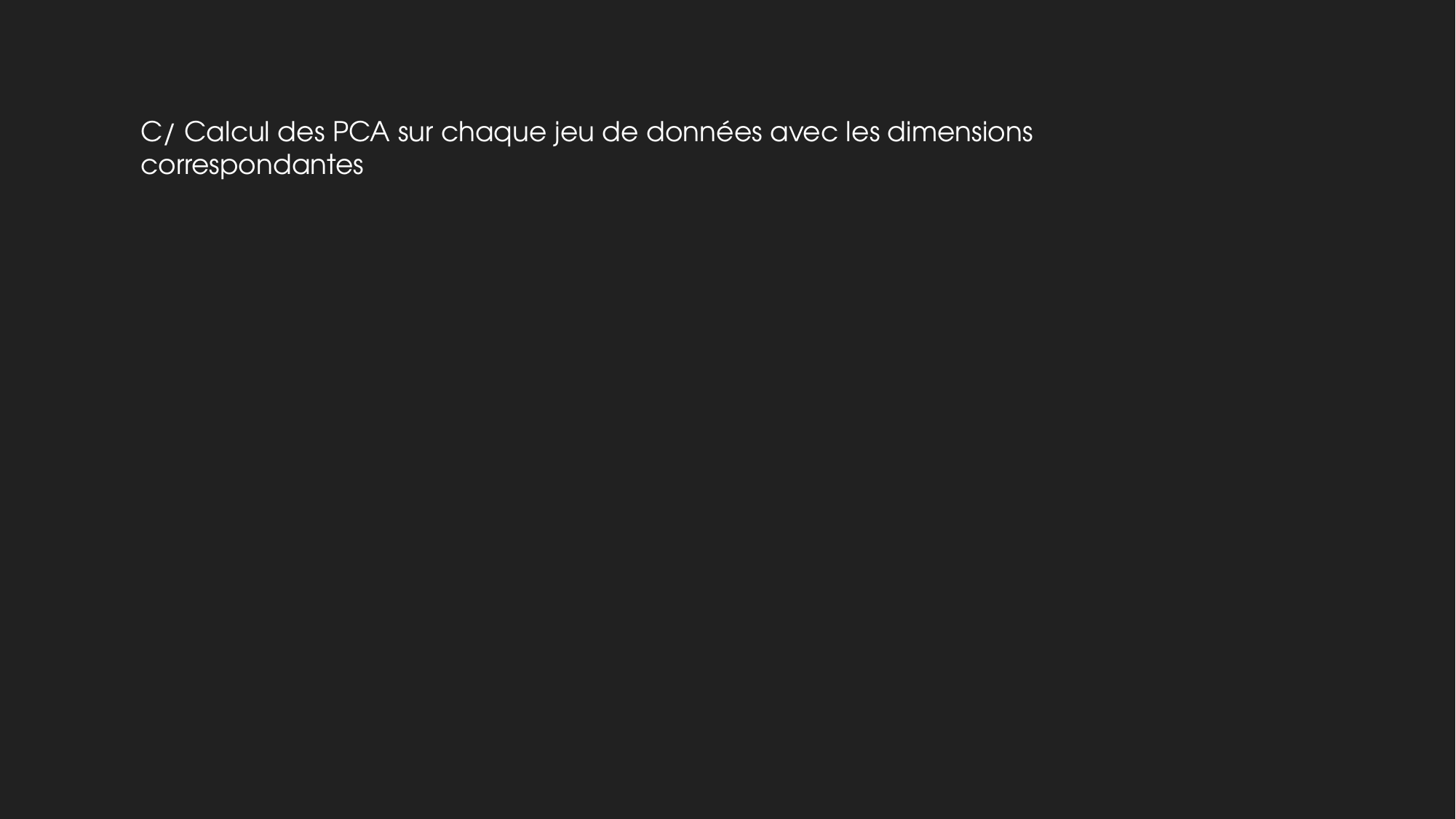

C/ Calcul des PCA sur chaque jeu de données avec les dimensions correspondantes